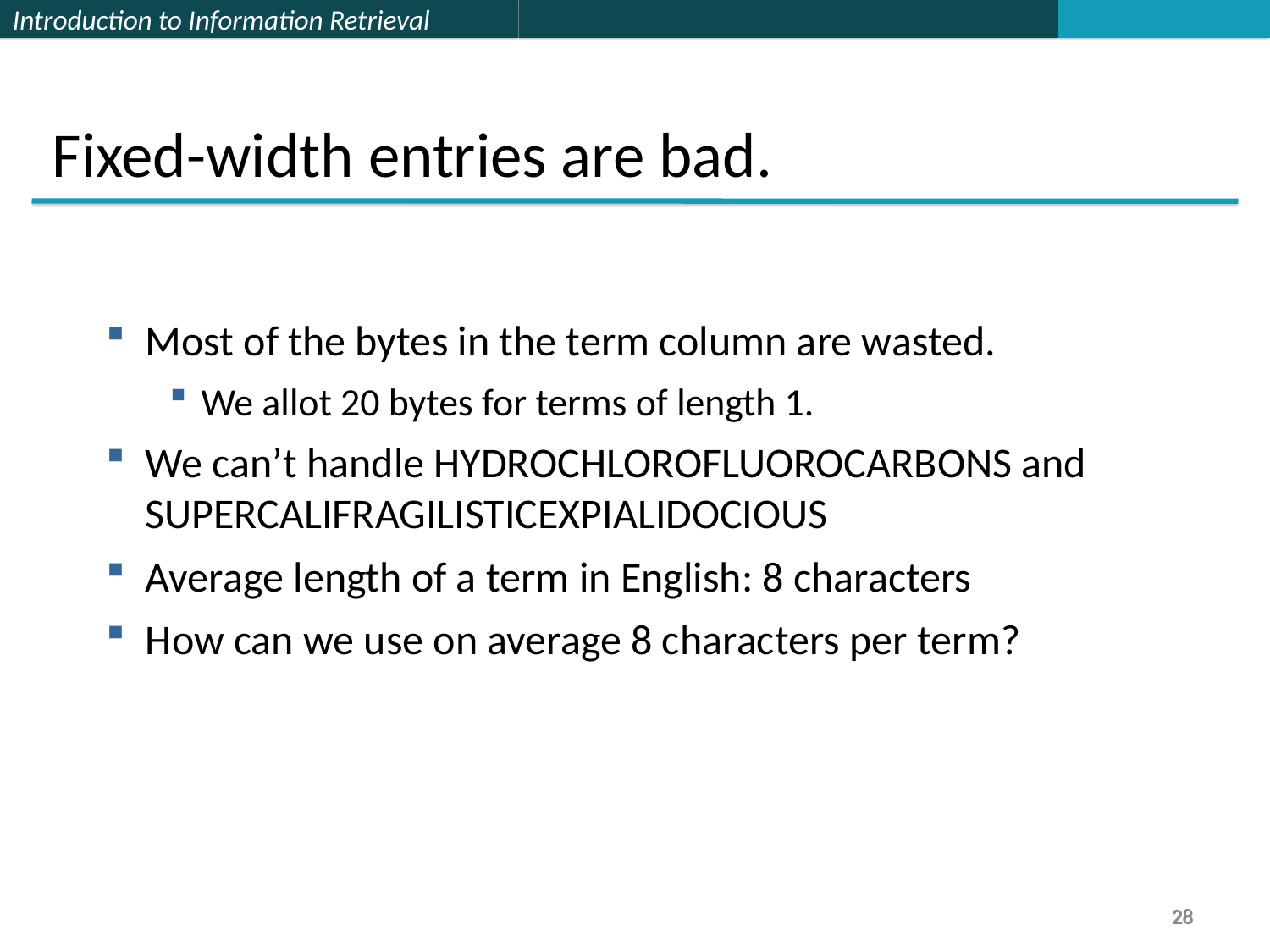

Fixed-width entries are bad.
Most of the bytes in the term column are wasted.
We allot 20 bytes for terms of length 1.
We can’t handle HYDROCHLOROFLUOROCARBONS and SUPERCALIFRAGILISTICEXPIALIDOCIOUS
Average length of a term in English: 8 characters
How can we use on average 8 characters per term?
28
28